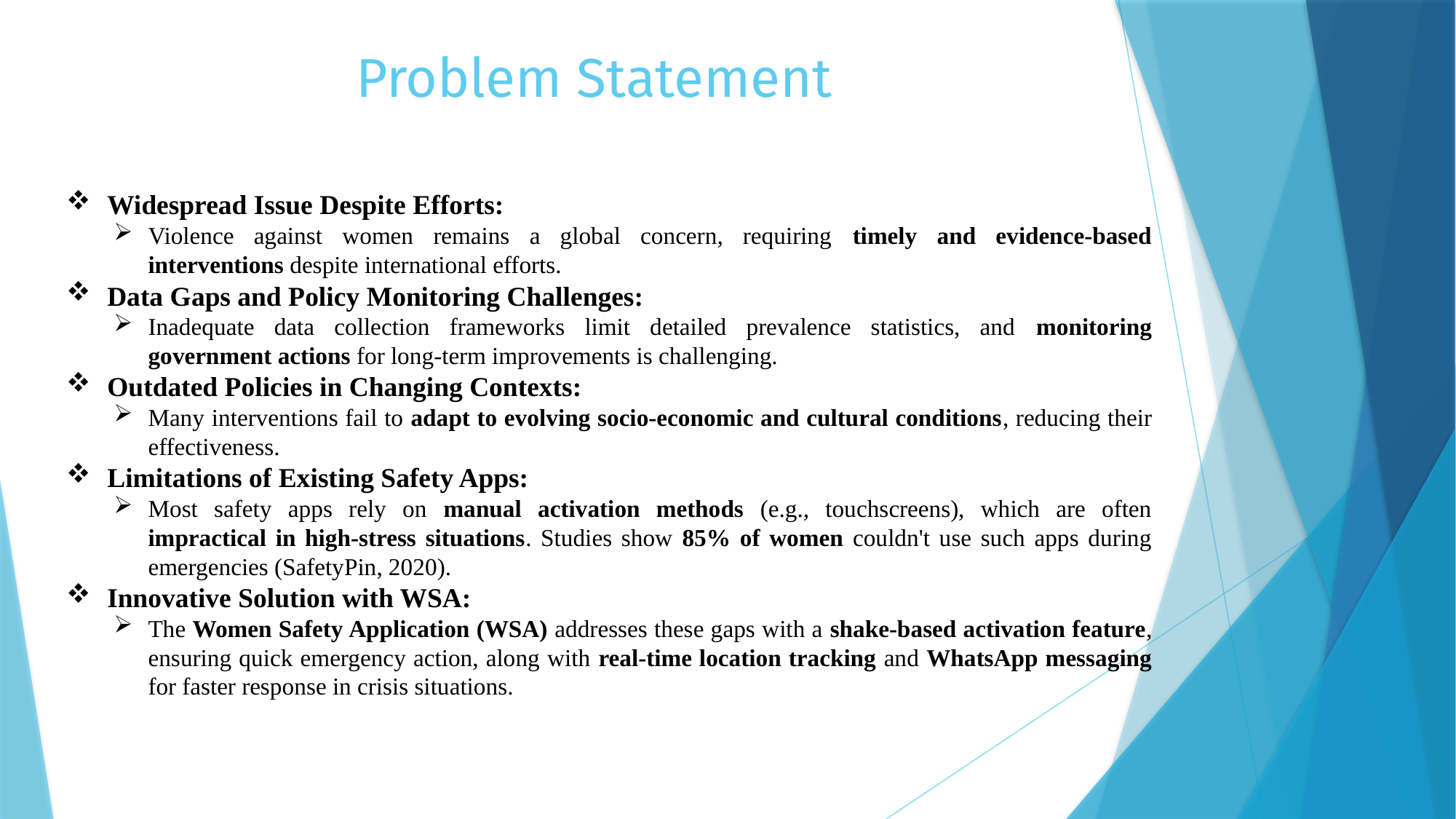

# Problem Statement
Widespread Issue Despite Efforts:
Violence against women remains a global concern, requiring timely and evidence-based interventions despite international efforts.
Data Gaps and Policy Monitoring Challenges:
Inadequate data collection frameworks limit detailed prevalence statistics, and monitoring government actions for long-term improvements is challenging.
Outdated Policies in Changing Contexts:
Many interventions fail to adapt to evolving socio-economic and cultural conditions, reducing their effectiveness.
Limitations of Existing Safety Apps:
Most safety apps rely on manual activation methods (e.g., touchscreens), which are often impractical in high-stress situations. Studies show 85% of women couldn't use such apps during emergencies (SafetyPin, 2020).
Innovative Solution with WSA:
The Women Safety Application (WSA) addresses these gaps with a shake-based activation feature, ensuring quick emergency action, along with real-time location tracking and WhatsApp messaging for faster response in crisis situations.